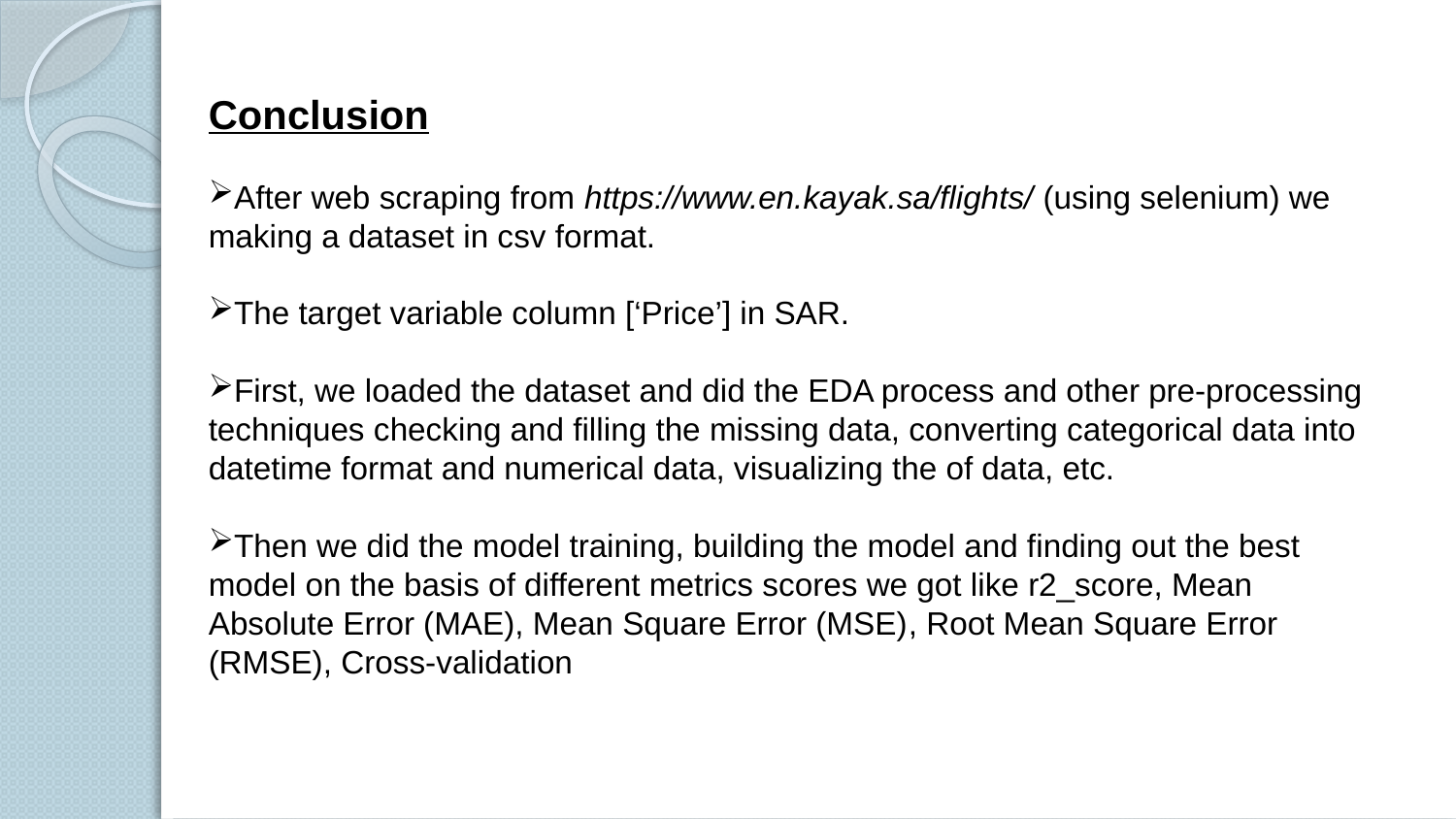

Conclusion

After web scraping from https://www.en.kayak.sa/flights/ (using selenium) we making a dataset in csv format.

The target variable column [‘Price’] in SAR.

First, we loaded the dataset and did the EDA process and other pre-processing techniques checking and filling the missing data, converting categorical data into datetime format and numerical data, visualizing the of data, etc.

Then we did the model training, building the model and finding out the best model on the basis of different metrics scores we got like r2_score, Mean Absolute Error (MAE), Mean Square Error (MSE), Root Mean Square Error (RMSE), Cross-validation